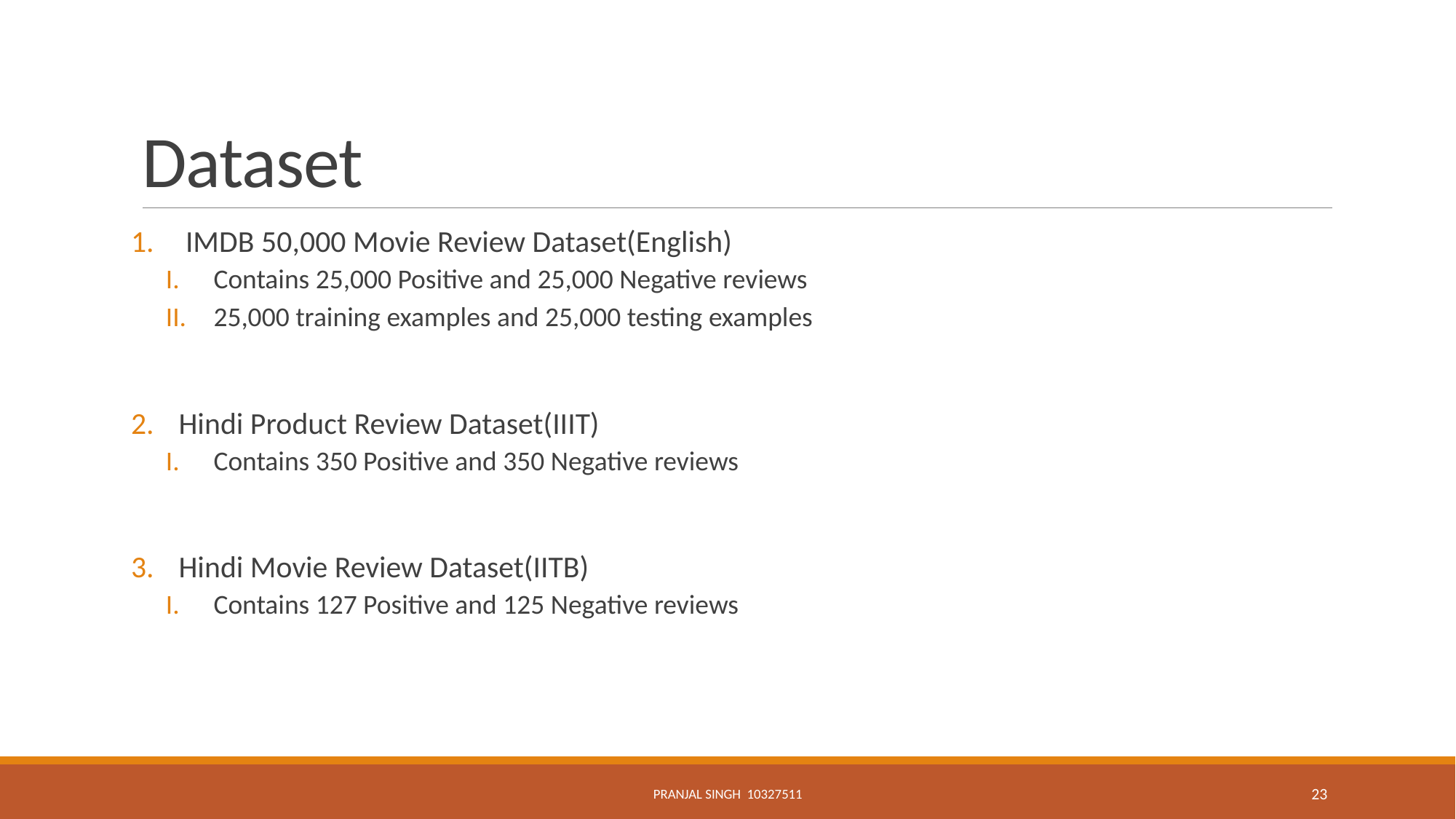

# Dataset
IMDB 50,000 Movie Review Dataset(English)
Contains 25,000 Positive and 25,000 Negative reviews
25,000 training examples and 25,000 testing examples

Hindi Product Review Dataset(IIIT)
Contains 350 Positive and 350 Negative reviews

Hindi Movie Review Dataset(IITB)
Contains 127 Positive and 125 Negative reviews
Pranjal Singh  10327511
23